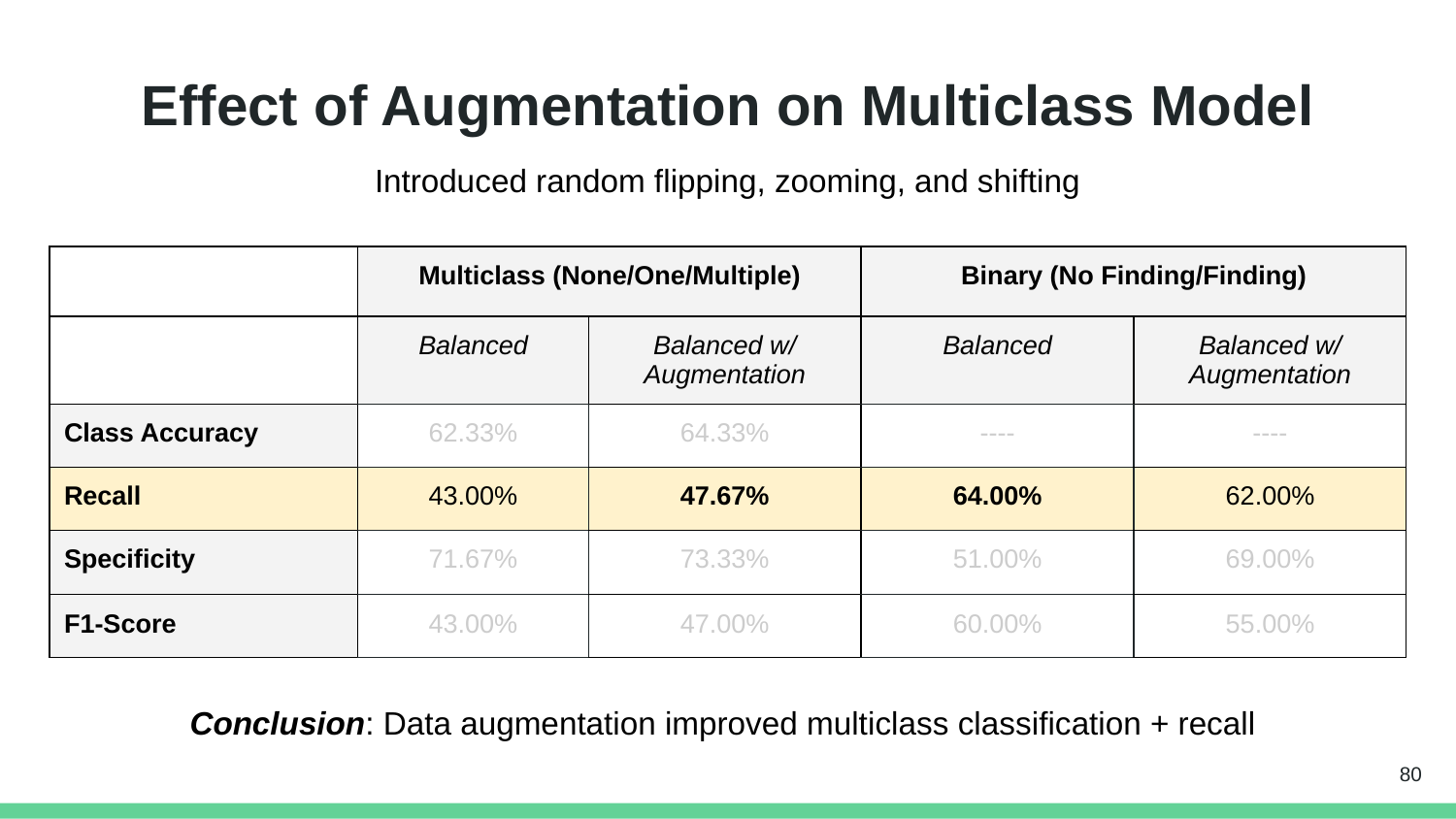

# Effect of Augmentation on Multiclass Model

Introduced random flipping, zooming, and shifting
|  | Multiclass (None/One/Multiple) |  | Binary (No Finding/Finding) |  |
| --- | --- | --- | --- | --- |
|  | Balanced | Balanced w/ Augmentation | Balanced | Balanced w/ Augmentation |
| Class Accuracy | 62.33% | 64.33% | ---- | ---- |
| Recall | 43.00% | 47.67% | 64.00% | 62.00% |
| Specificity | 71.67% | 73.33% | 51.00% | 69.00% |
| F1-Score | 43.00% | 47.00% | 60.00% | 55.00% |
Conclusion: Data augmentation improved multiclass classification + recall
80